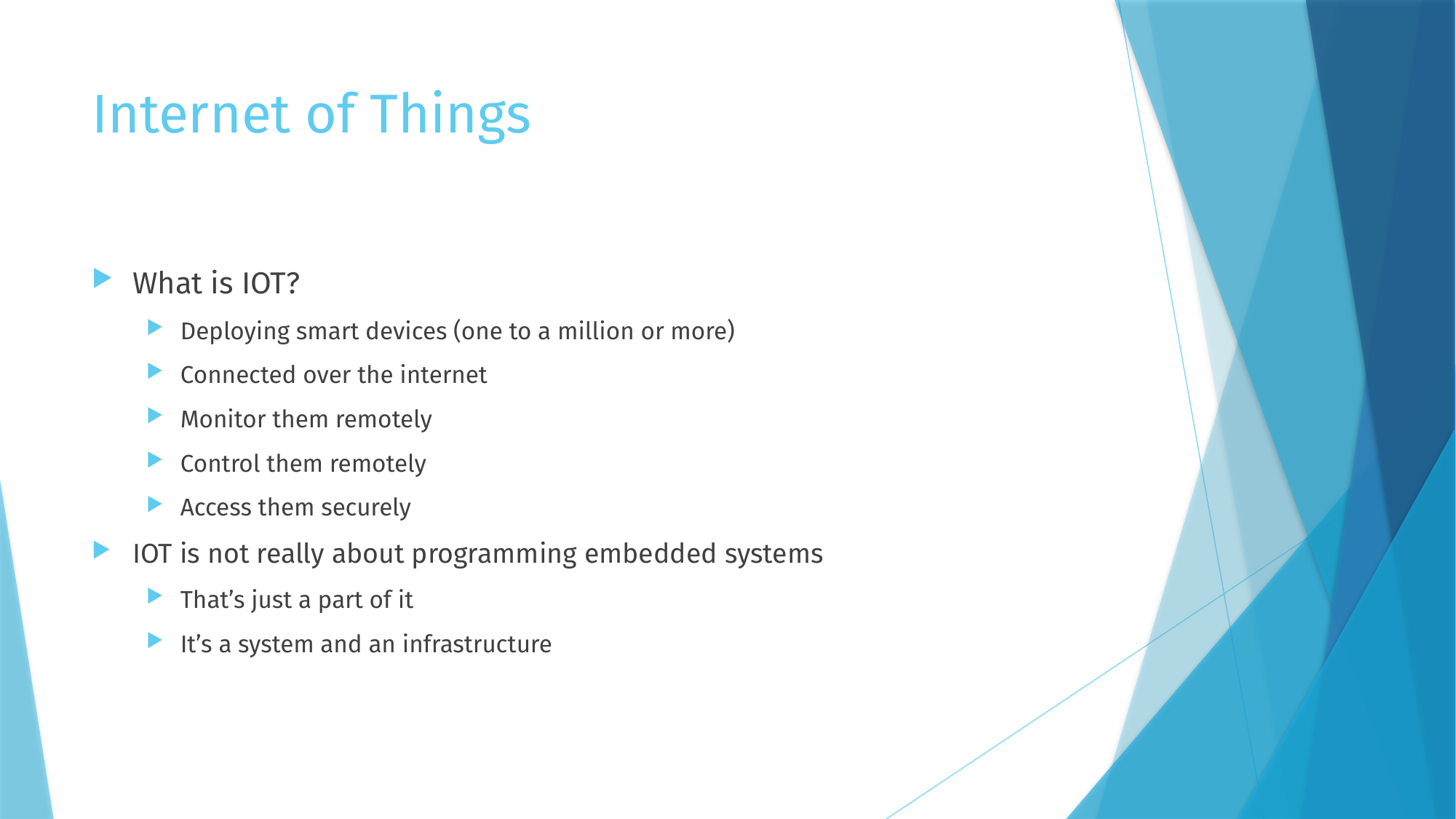

# Internet of Things
What is IOT?
Deploying smart devices (one to a million or more)
Connected over the internet
Monitor them remotely
Control them remotely
Access them securely
IOT is not really about programming embedded systems
That’s just a part of it
It’s a system and an infrastructure